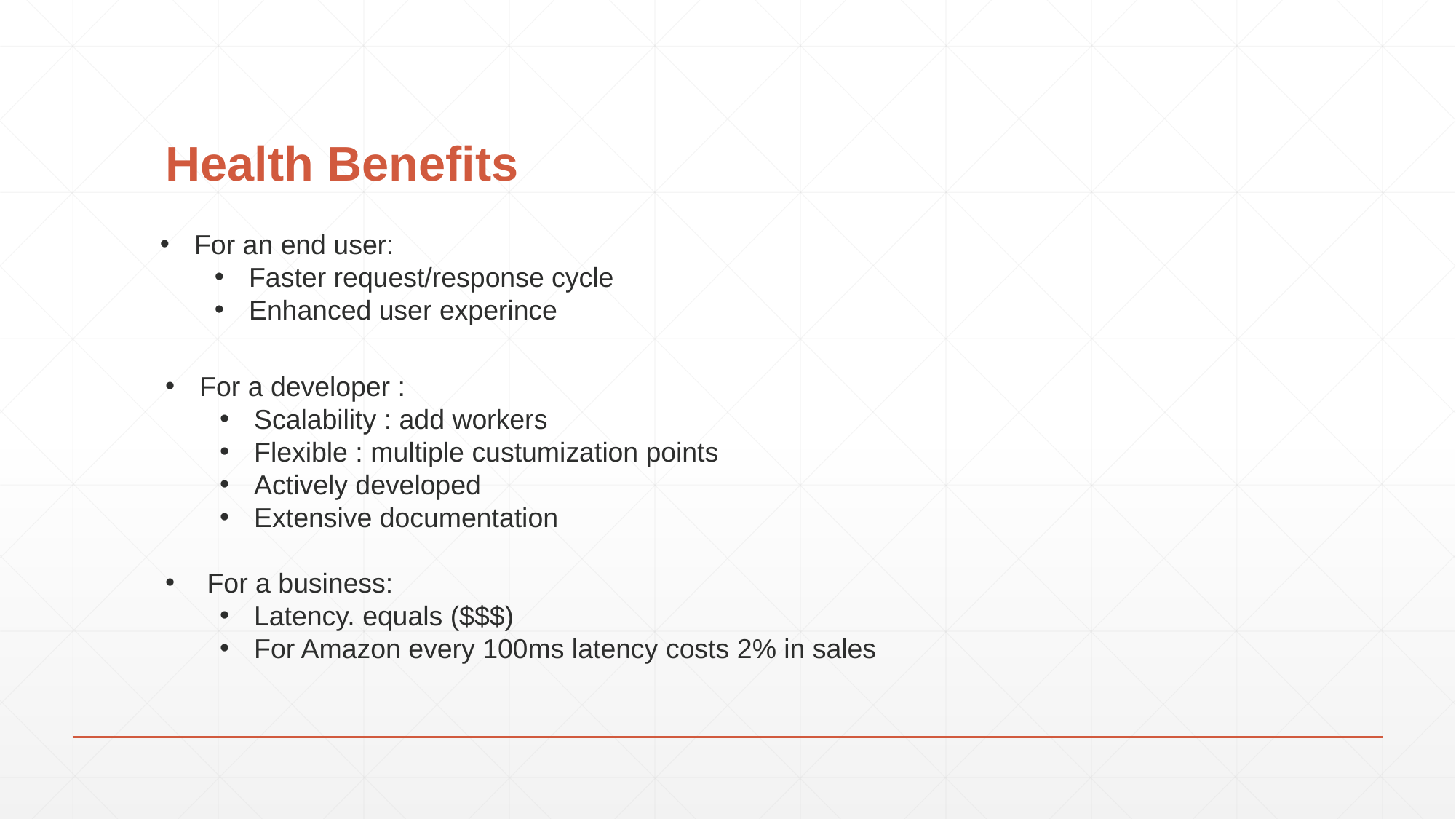

# Health Benefits
For an end user:
Faster request/response cycle
Enhanced user experince

For a developer :
Scalability : add workers
Flexible : multiple custumization points
Actively developed
Extensive documentation

 For a business:
Latency. equals ($$$)
For Amazon every 100ms latency costs 2% in sales